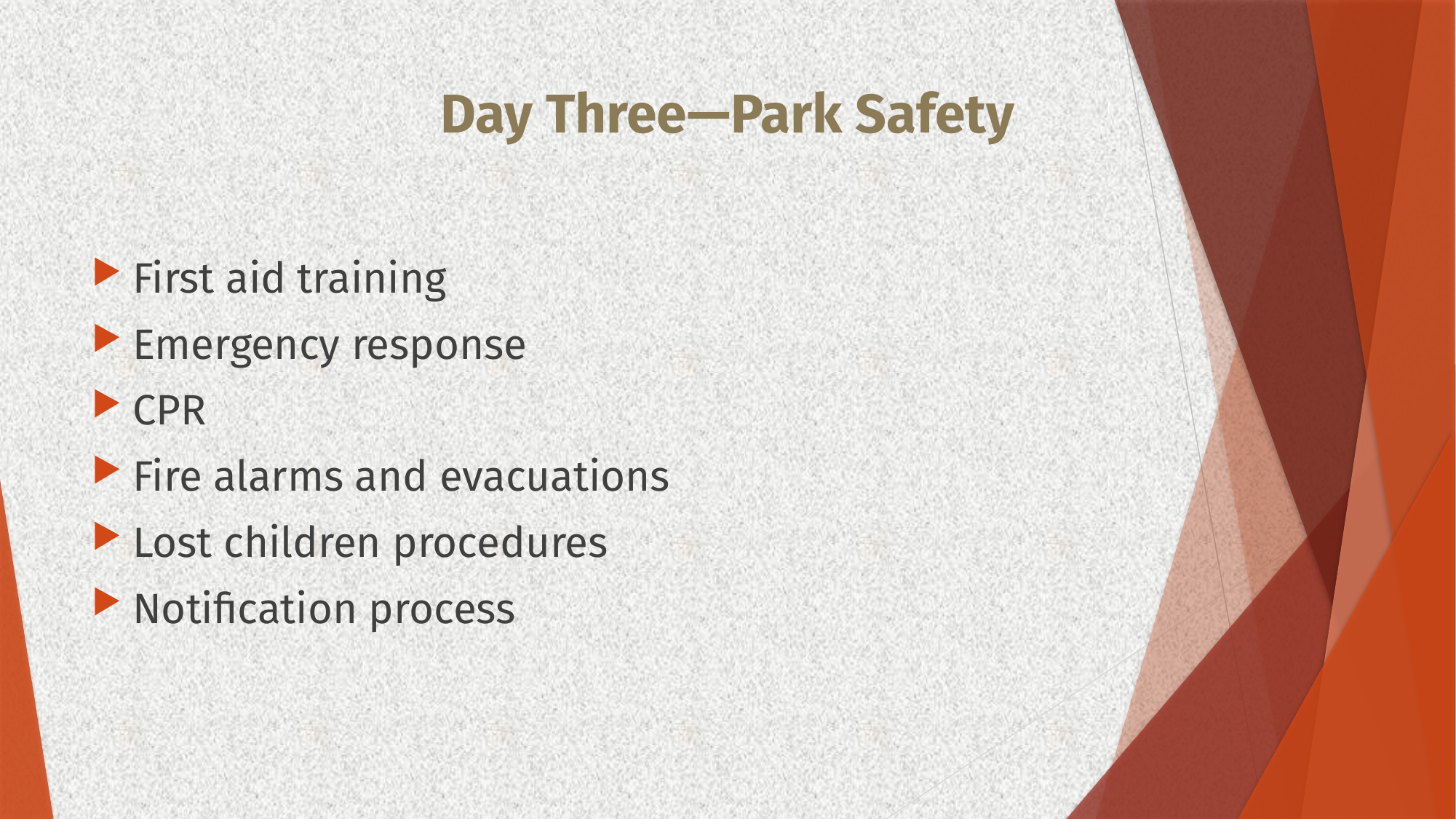

# Day Three—Park Safety
First aid training
Emergency response
CPR
Fire alarms and evacuations
Lost children procedures
Notification process